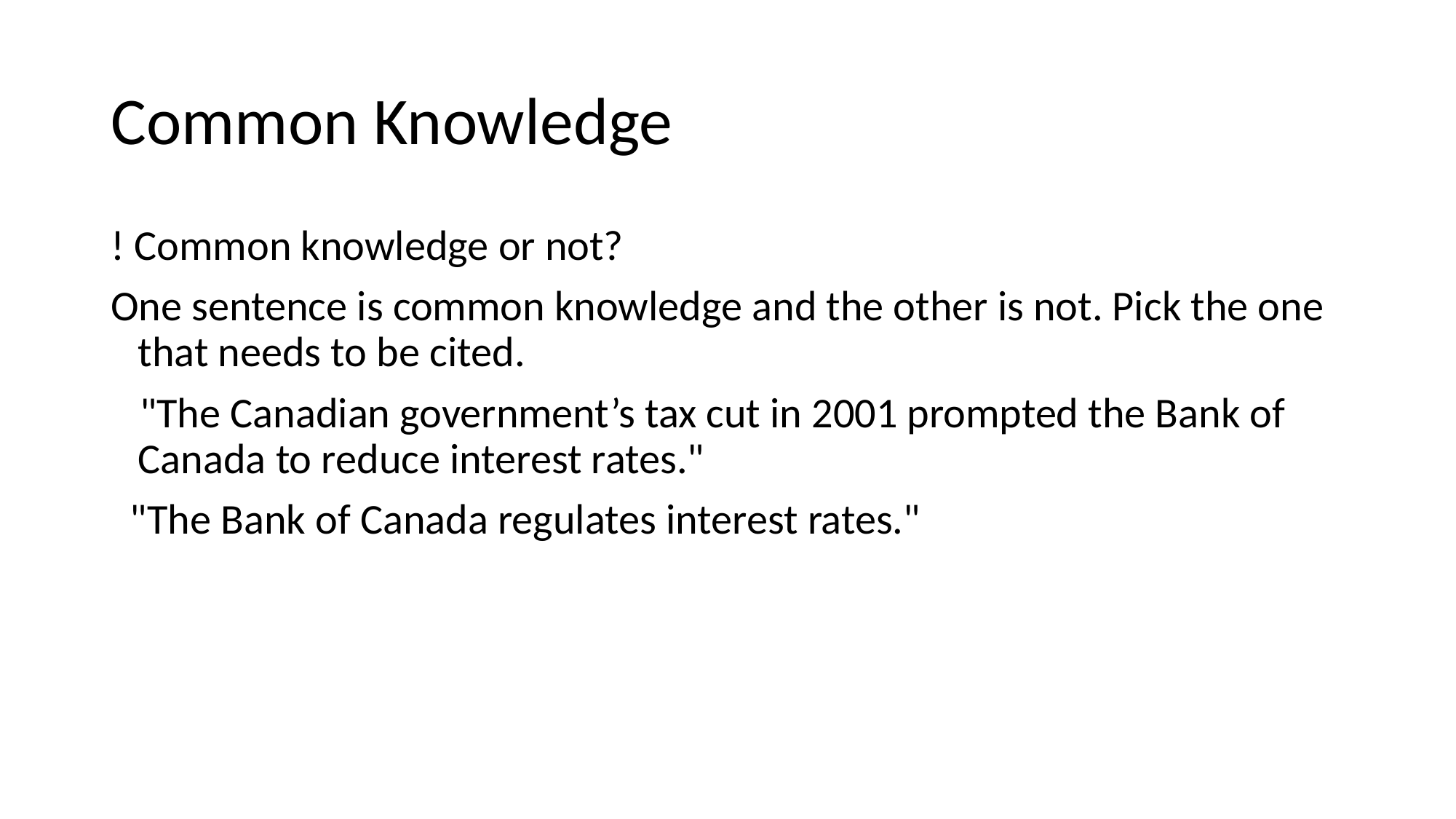

# Common Knowledge
! Common knowledge or not?
One sentence is common knowledge and the other is not. Pick the one that needs to be cited.
   "The Canadian government’s tax cut in 2001 prompted the Bank of Canada to reduce interest rates."
  "The Bank of Canada regulates interest rates."